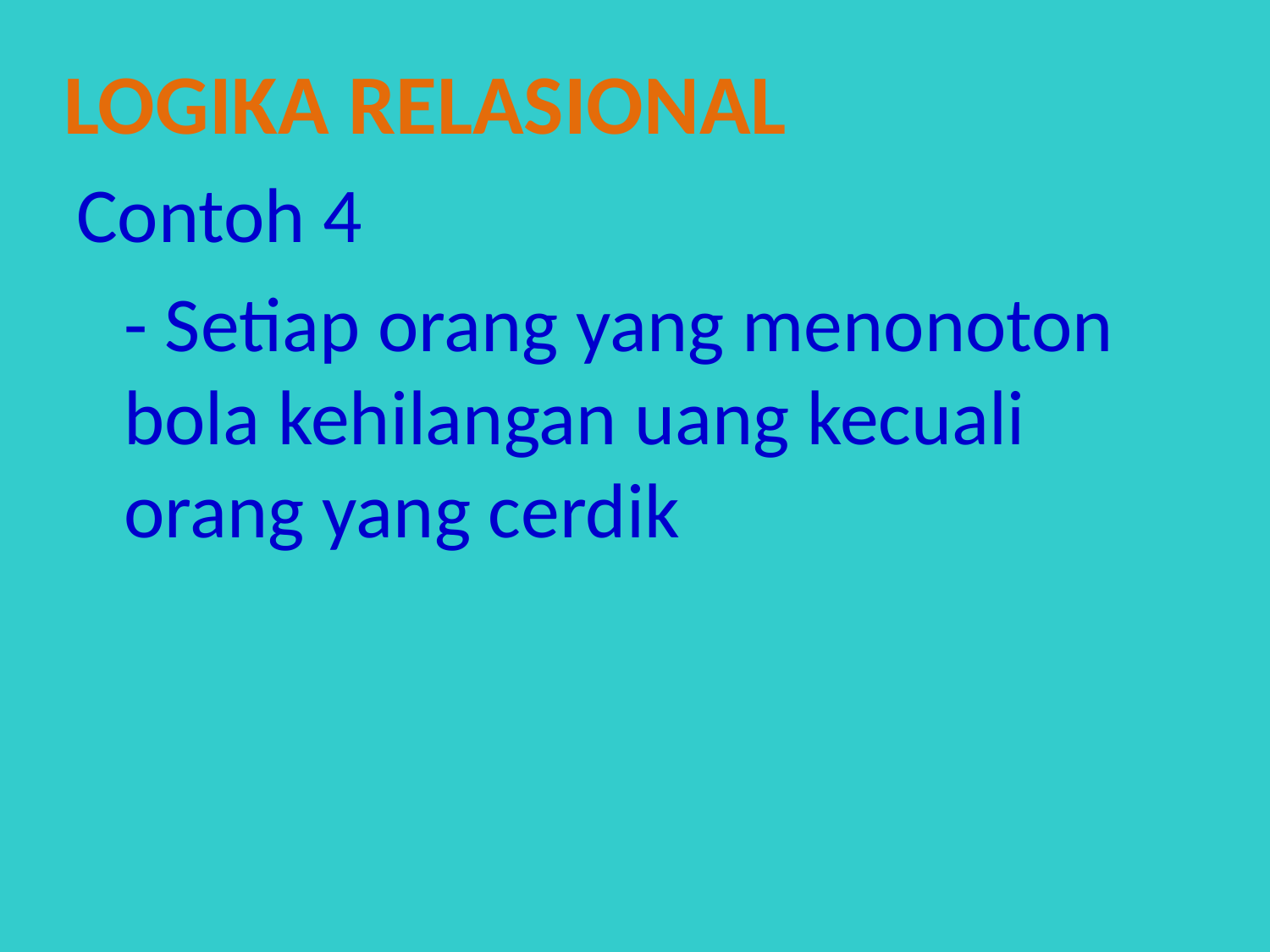

Logika Relasional
Contoh 4
	- Setiap orang yang menonoton bola kehilangan uang kecuali orang yang cerdik